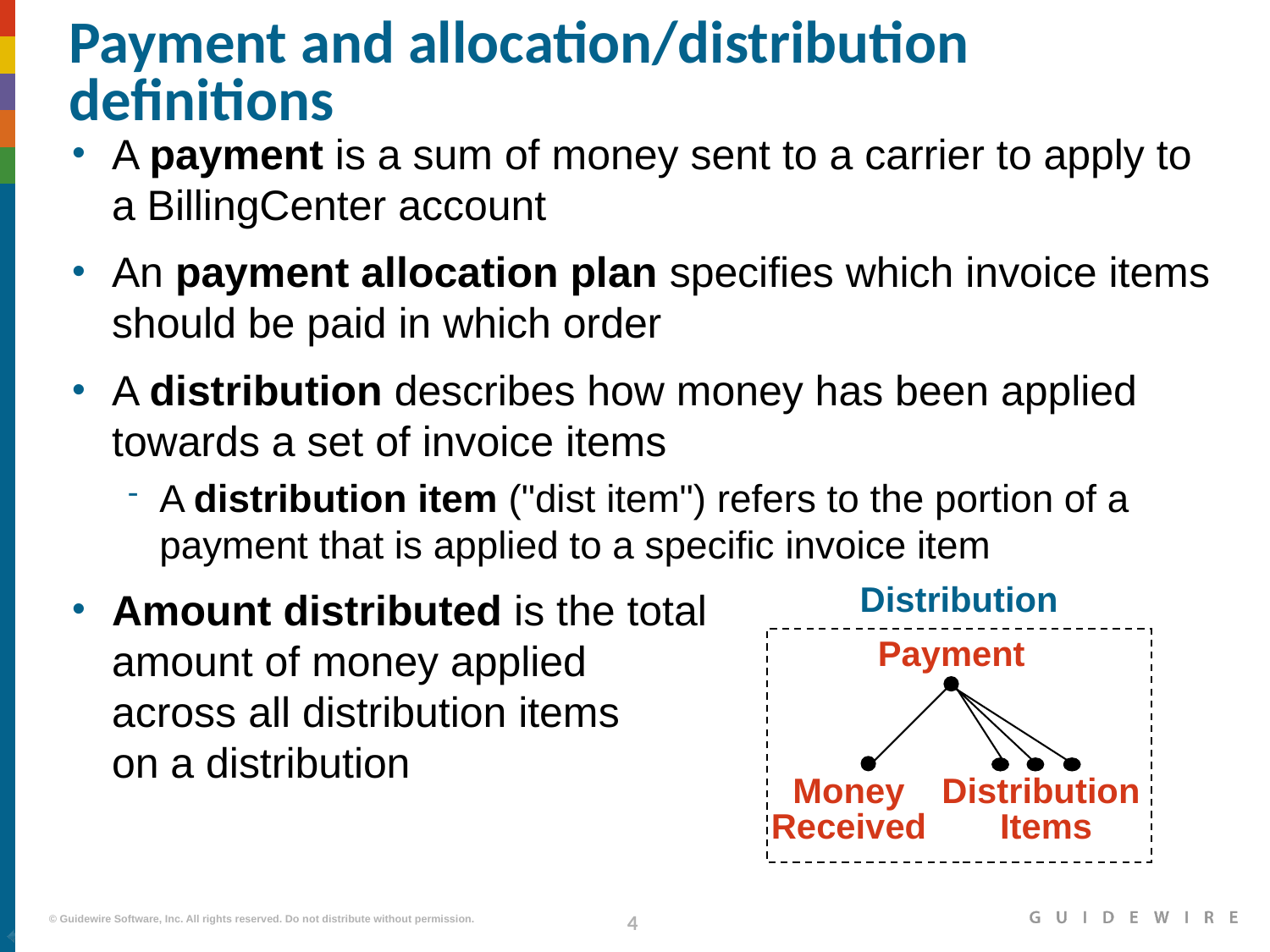

# Payment and allocation/distribution definitions
A payment is a sum of money sent to a carrier to apply to a BillingCenter account
An payment allocation plan specifies which invoice items should be paid in which order
A distribution describes how money has been applied towards a set of invoice items
A distribution item ("dist item") refers to the portion of a payment that is applied to a specific invoice item
Amount distributed is the total
amount of money applied
across all distribution items
on a distribution
Distribution

Payment

Money
Received
Distribution
 Items